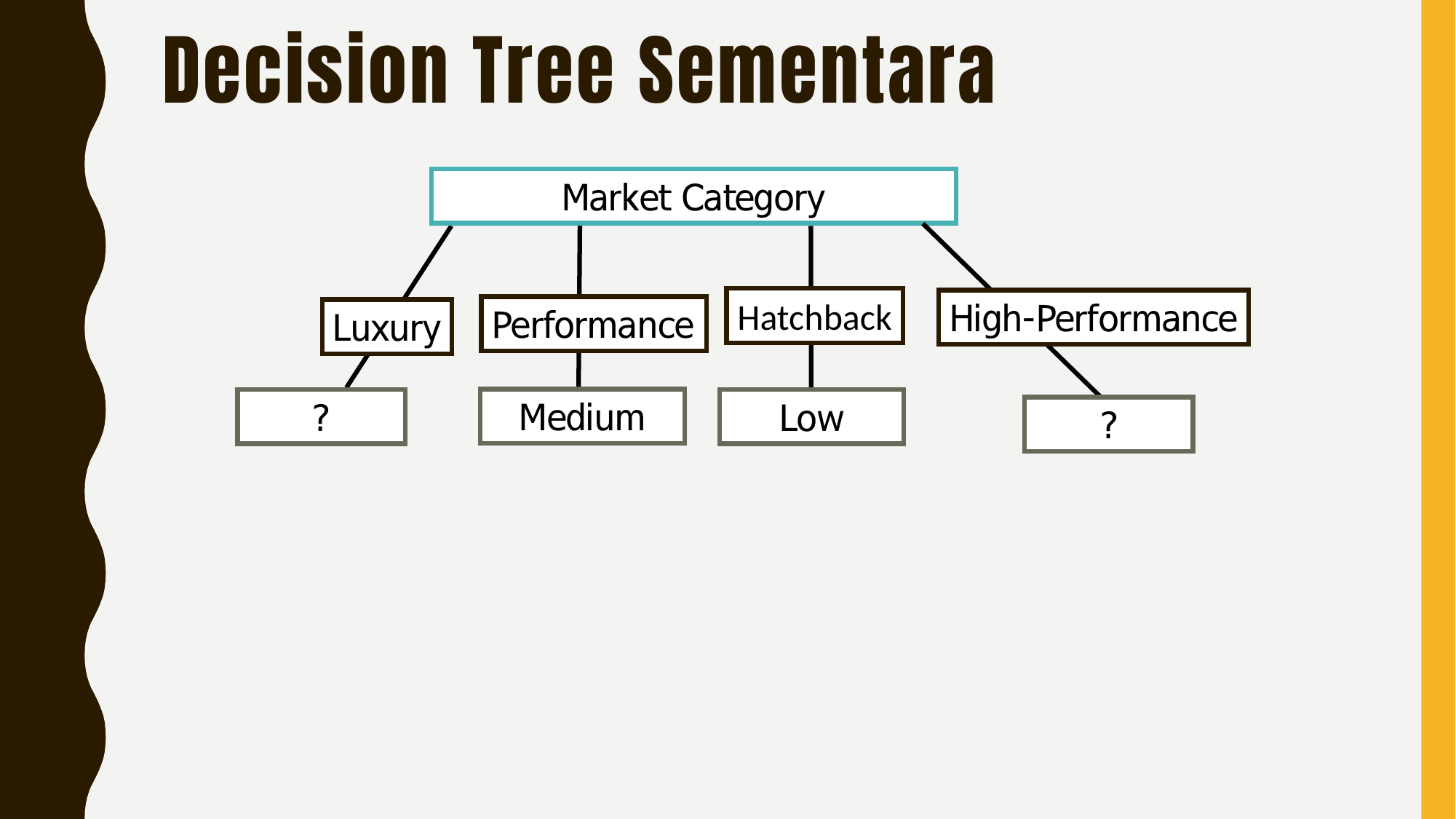

# Decision Tree Sementara
Market Category

Hatchback
High-Performance
Performance
Luxury
Medium
?
Low
?